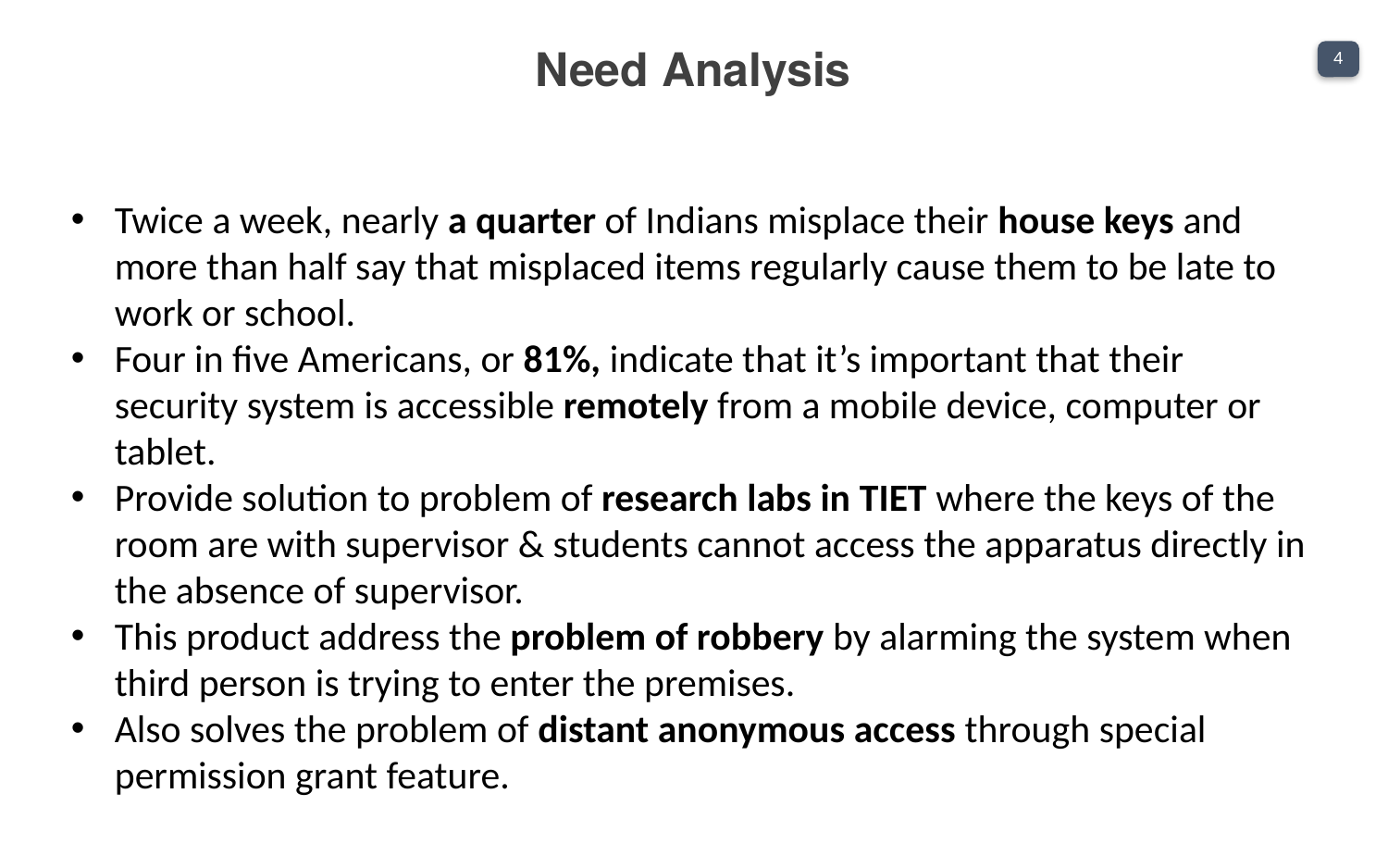

Need Analysis

Twice a week, nearly a quarter of Indians misplace their house keys and more than half say that misplaced items regularly cause them to be late to work or school.
Four in five Americans, or 81%, indicate that it’s important that their security system is accessible remotely from a mobile device, computer or tablet.
Provide solution to problem of research labs in TIET where the keys of the room are with supervisor & students cannot access the apparatus directly in the absence of supervisor.
This product address the problem of robbery by alarming the system when third person is trying to enter the premises.
Also solves the problem of distant anonymous access through special permission grant feature.